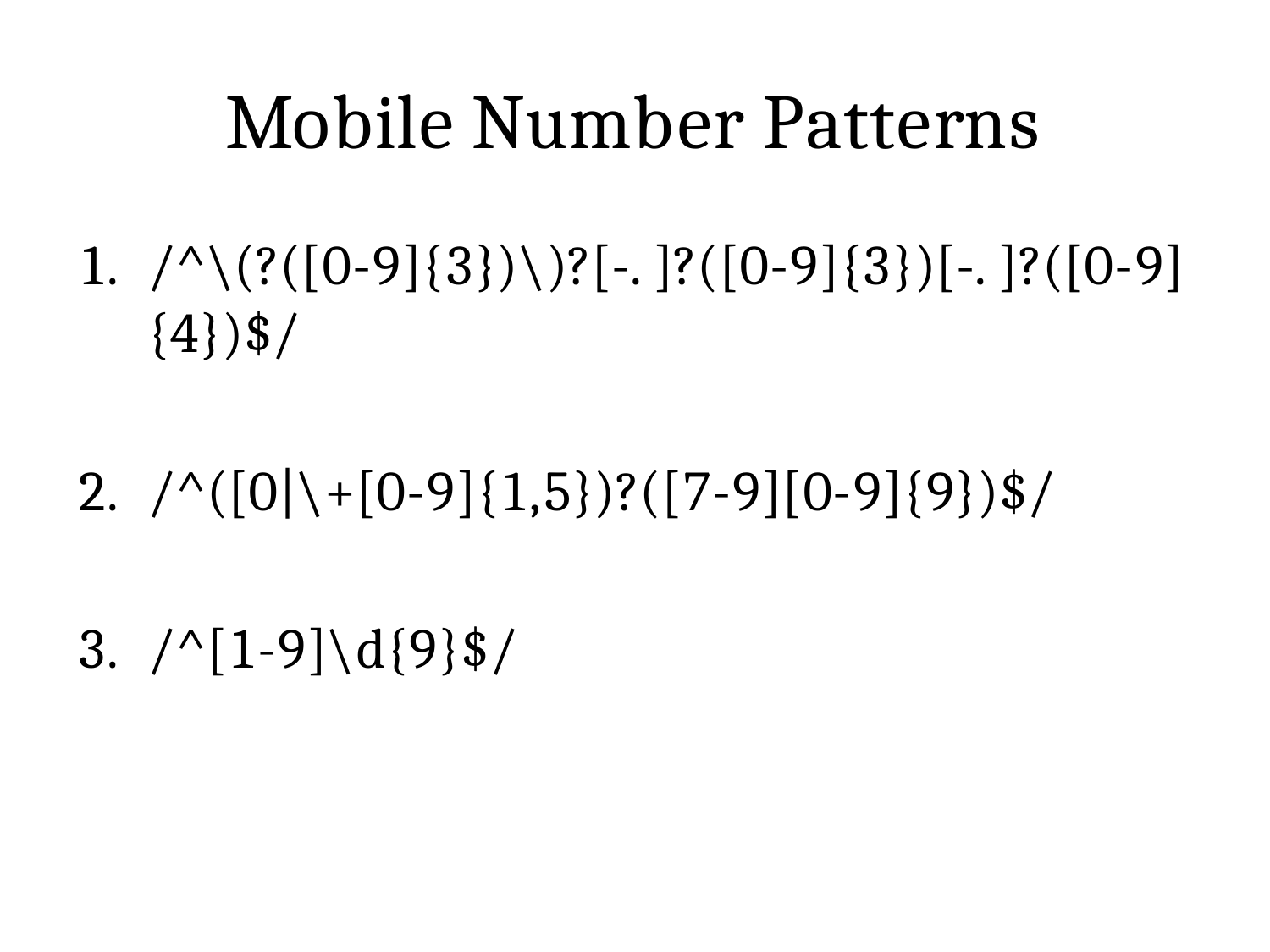

# Mobile Number Patterns
/^\(?([0-9]{3})\)?[-. ]?([0-9]{3})[-. ]?([0-9]{4})$/

/^([0|\+[0-9]{1,5})?([7-9][0-9]{9})$/

/^[1-9]\d{9}$/